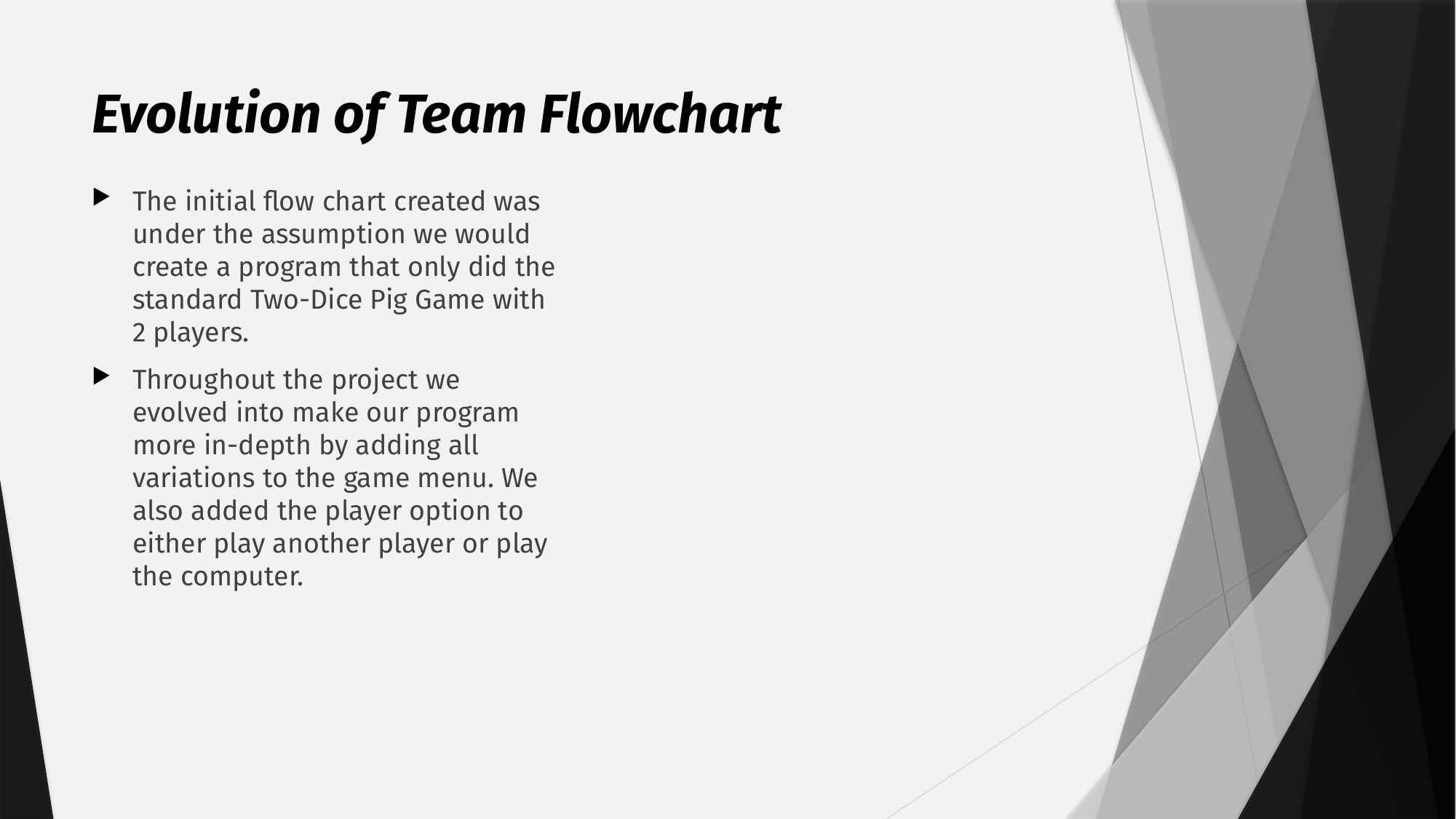

# Evolution of Team Flowchart
The initial flow chart created was under the assumption we would create a program that only did the standard Two-Dice Pig Game with 2 players.
Throughout the project we evolved into make our program more in-depth by adding all variations to the game menu. We also added the player option to either play another player or play the computer.